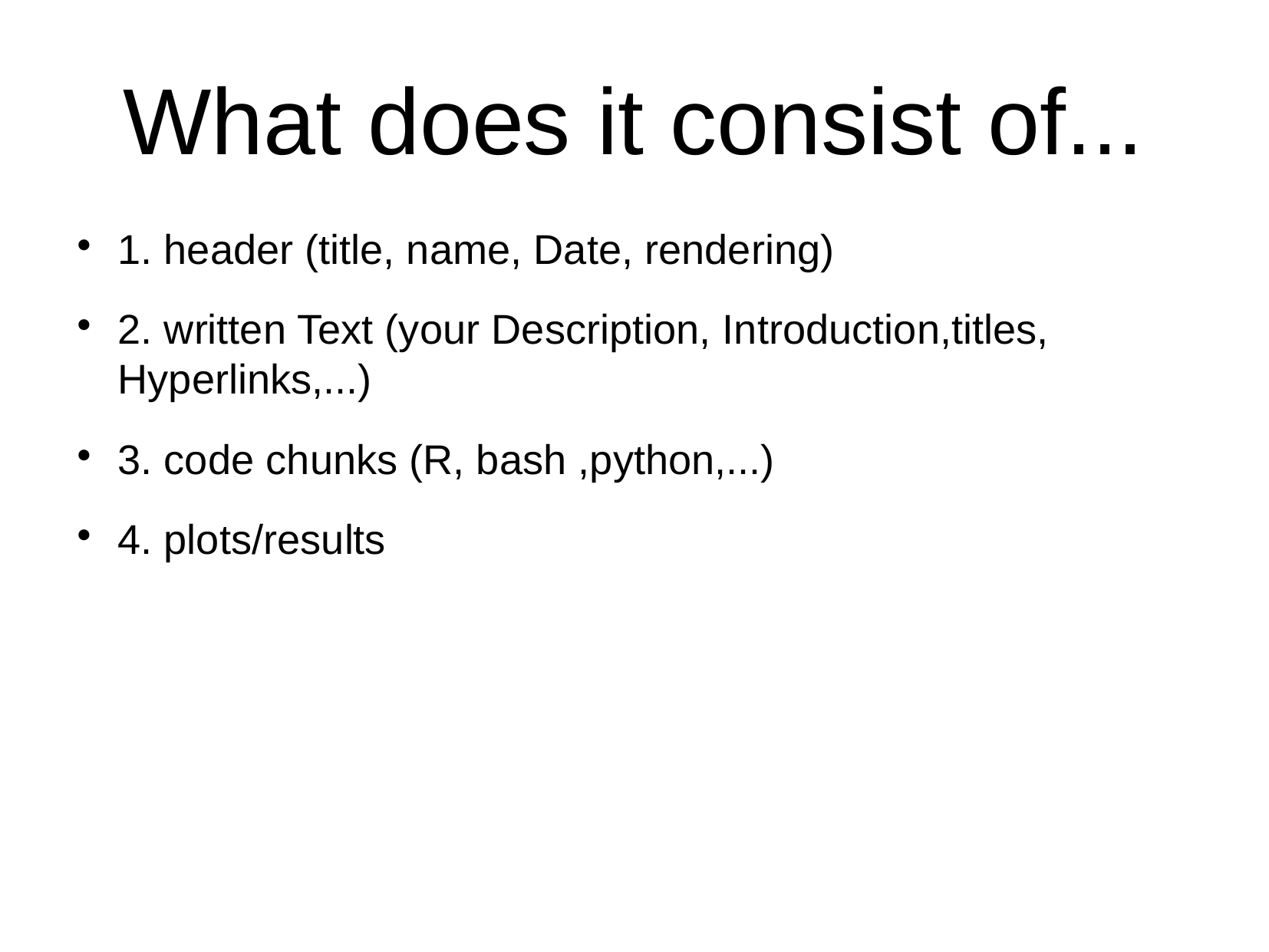

What does it consist of...
1. header (title, name, Date, rendering)
2. written Text (your Description, Introduction,titles, Hyperlinks,...)
3. code chunks (R, bash ,python,...)
4. plots/results